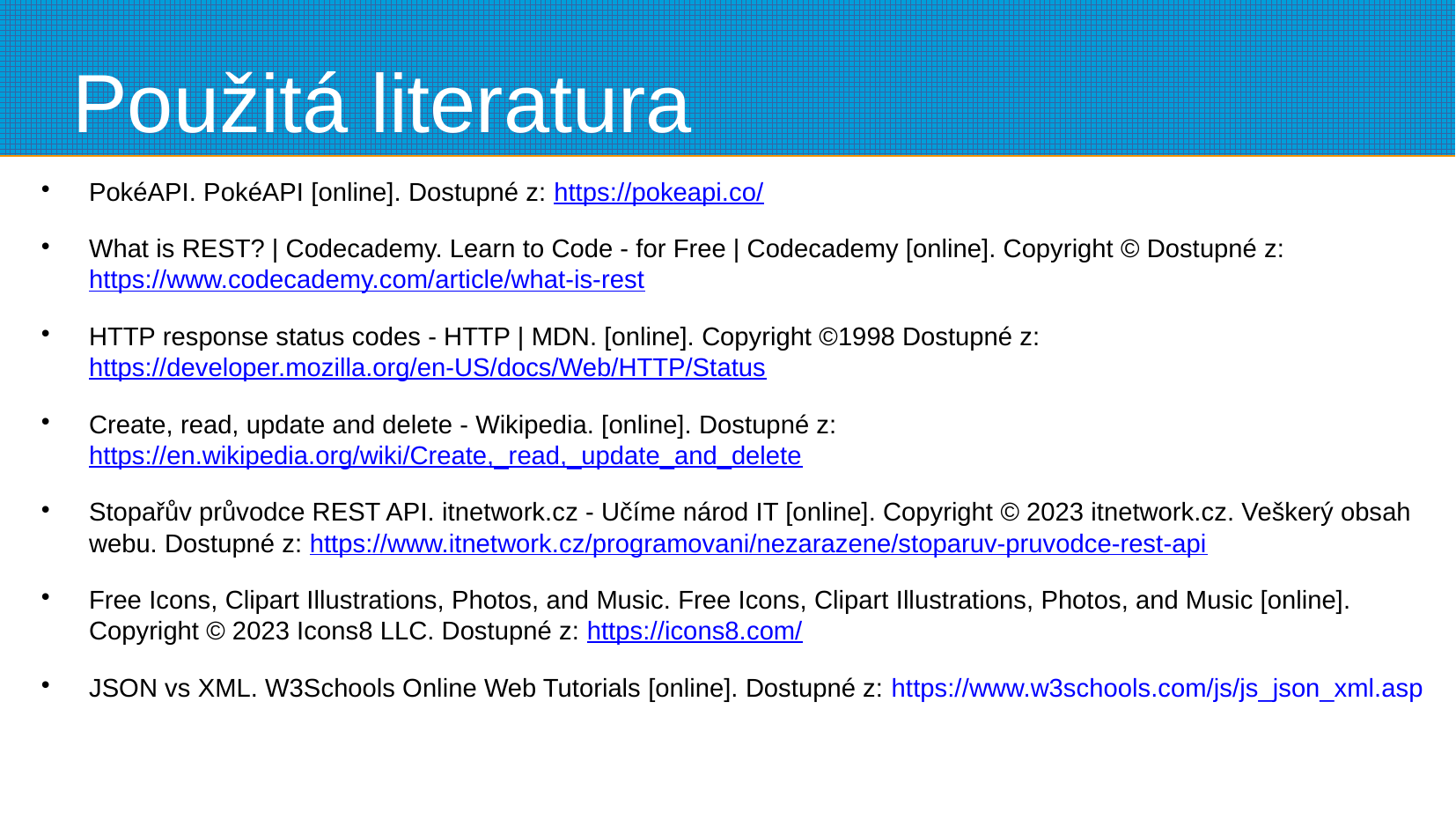

# Použitá literatura
PokéAPI. PokéAPI [online]. Dostupné z: https://pokeapi.co/
What is REST? | Codecademy. Learn to Code - for Free | Codecademy [online]. Copyright © Dostupné z: https://www.codecademy.com/article/what-is-rest
HTTP response status codes - HTTP | MDN. [online]. Copyright ©1998 Dostupné z: https://developer.mozilla.org/en-US/docs/Web/HTTP/Status
Create, read, update and delete - Wikipedia. [online]. Dostupné z: https://en.wikipedia.org/wiki/Create,_read,_update_and_delete
Stopařův průvodce REST API. itnetwork.cz - Učíme národ IT [online]. Copyright © 2023 itnetwork.cz. Veškerý obsah webu. Dostupné z: https://www.itnetwork.cz/programovani/nezarazene/stoparuv-pruvodce-rest-api
Free Icons, Clipart Illustrations, Photos, and Music. Free Icons, Clipart Illustrations, Photos, and Music [online]. Copyright © 2023 Icons8 LLC. Dostupné z: https://icons8.com/
JSON vs XML. W3Schools Online Web Tutorials [online]. Dostupné z: https://www.w3schools.com/js/js_json_xml.asp